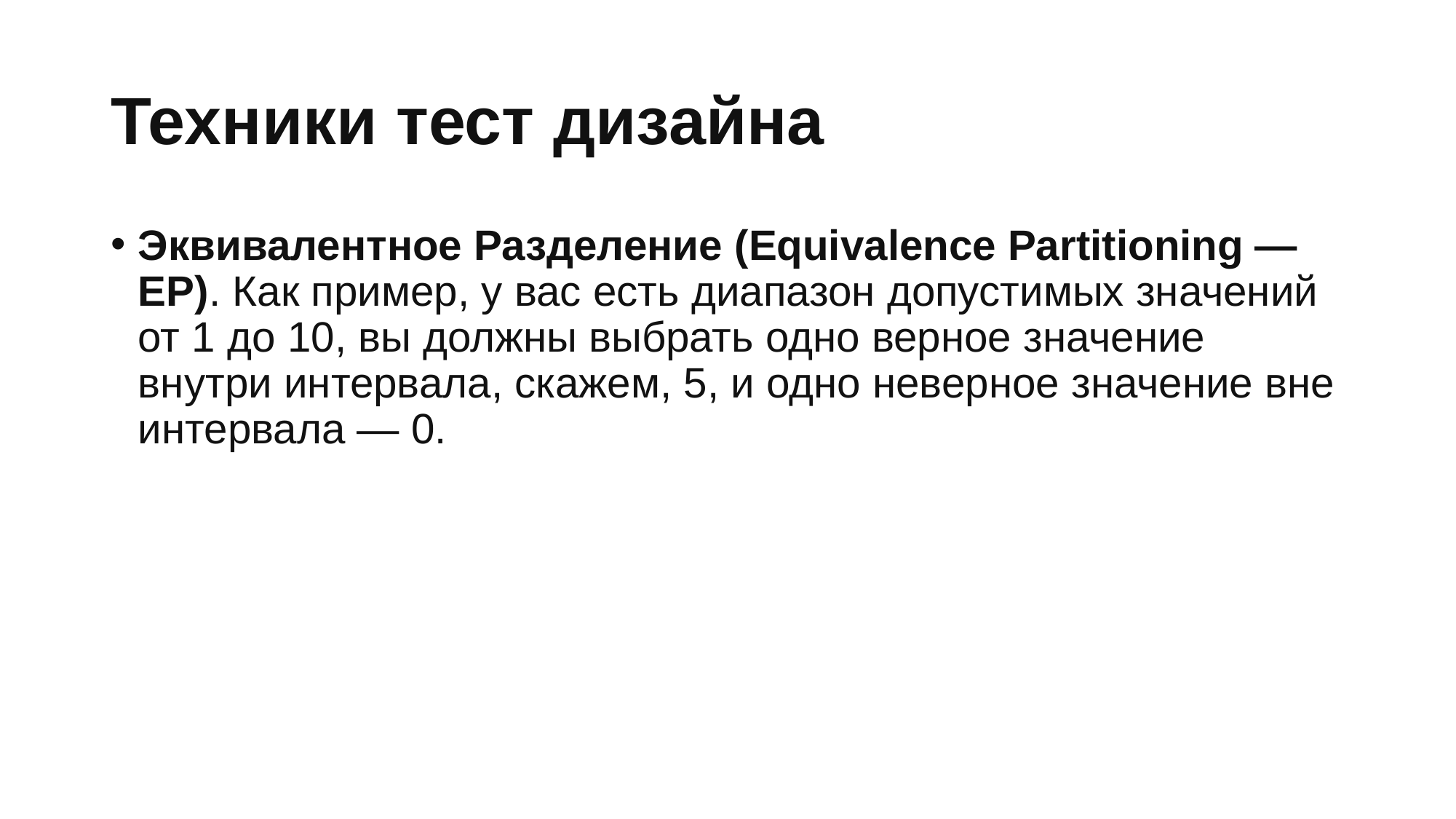

# Техники тест дизайна
Эквивалентное Разделение (Equivalence Partitioning — EP). Как пример, у вас есть диапазон допустимых значений от 1 до 10, вы должны выбрать одно верное значение внутри интервала, скажем, 5, и одно неверное значение вне интервала — 0.